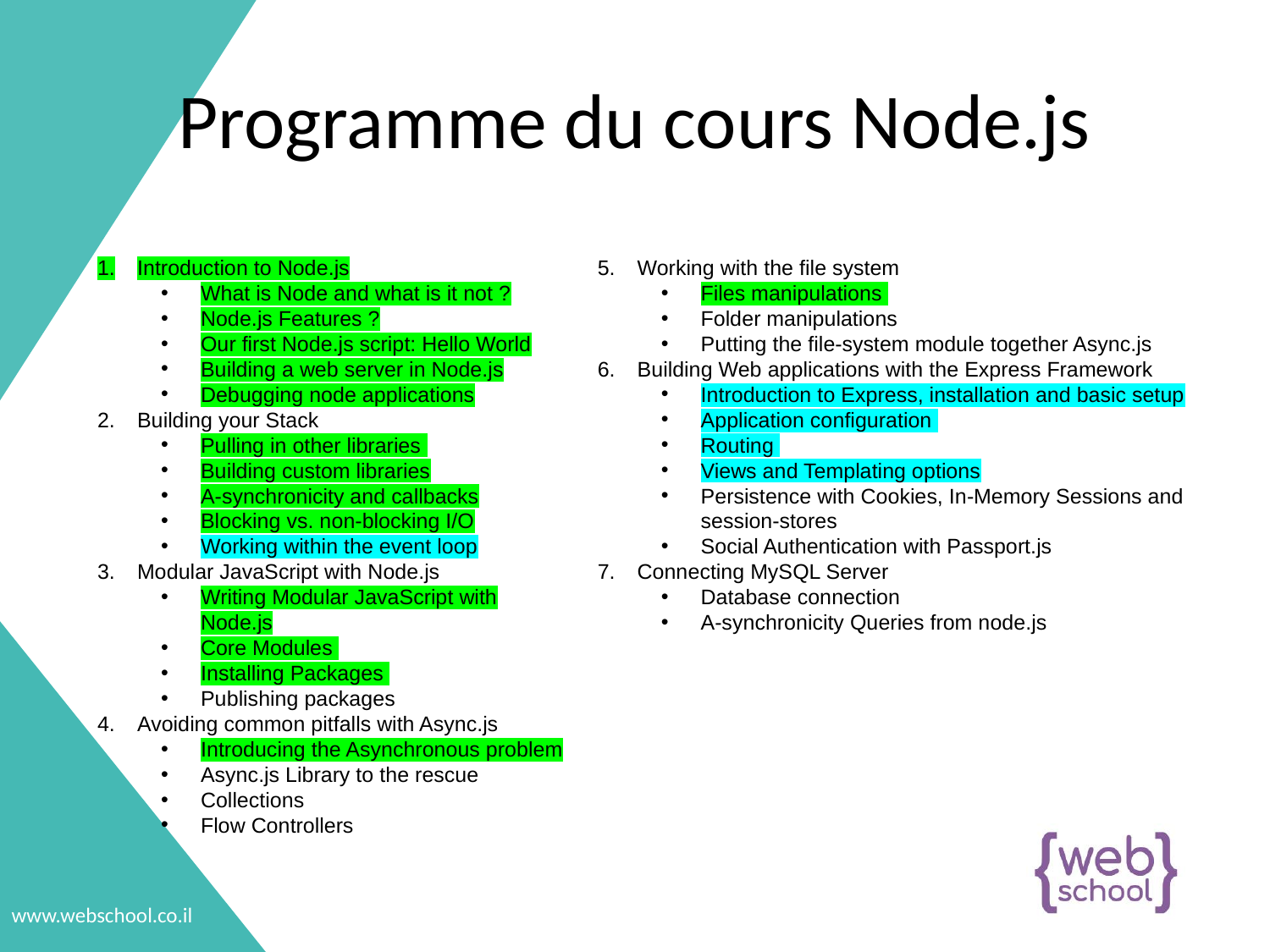

# Programme du cours Node.js
Introduction to Node.js
What is Node and what is it not ?
Node.js Features ?
Our first Node.js script: Hello World
Building a web server in Node.js
Debugging node applications
Building your Stack
Pulling in other libraries
Building custom libraries
A-synchronicity and callbacks
Blocking vs. non-blocking I/O
Working within the event loop
Modular JavaScript with Node.js
Writing Modular JavaScript with Node.js
Core Modules
Installing Packages
Publishing packages
Avoiding common pitfalls with Async.js
Introducing the Asynchronous problem
Async.js Library to the rescue
Collections
Flow Controllers
Working with the file system
Files manipulations
Folder manipulations
Putting the file-system module together Async.js
Building Web applications with the Express Framework
Introduction to Express, installation and basic setup
Application configuration
Routing
Views and Templating options
Persistence with Cookies, In-Memory Sessions and session-stores
Social Authentication with Passport.js
Connecting MySQL Server
Database connection
A-synchronicity Queries from node.js